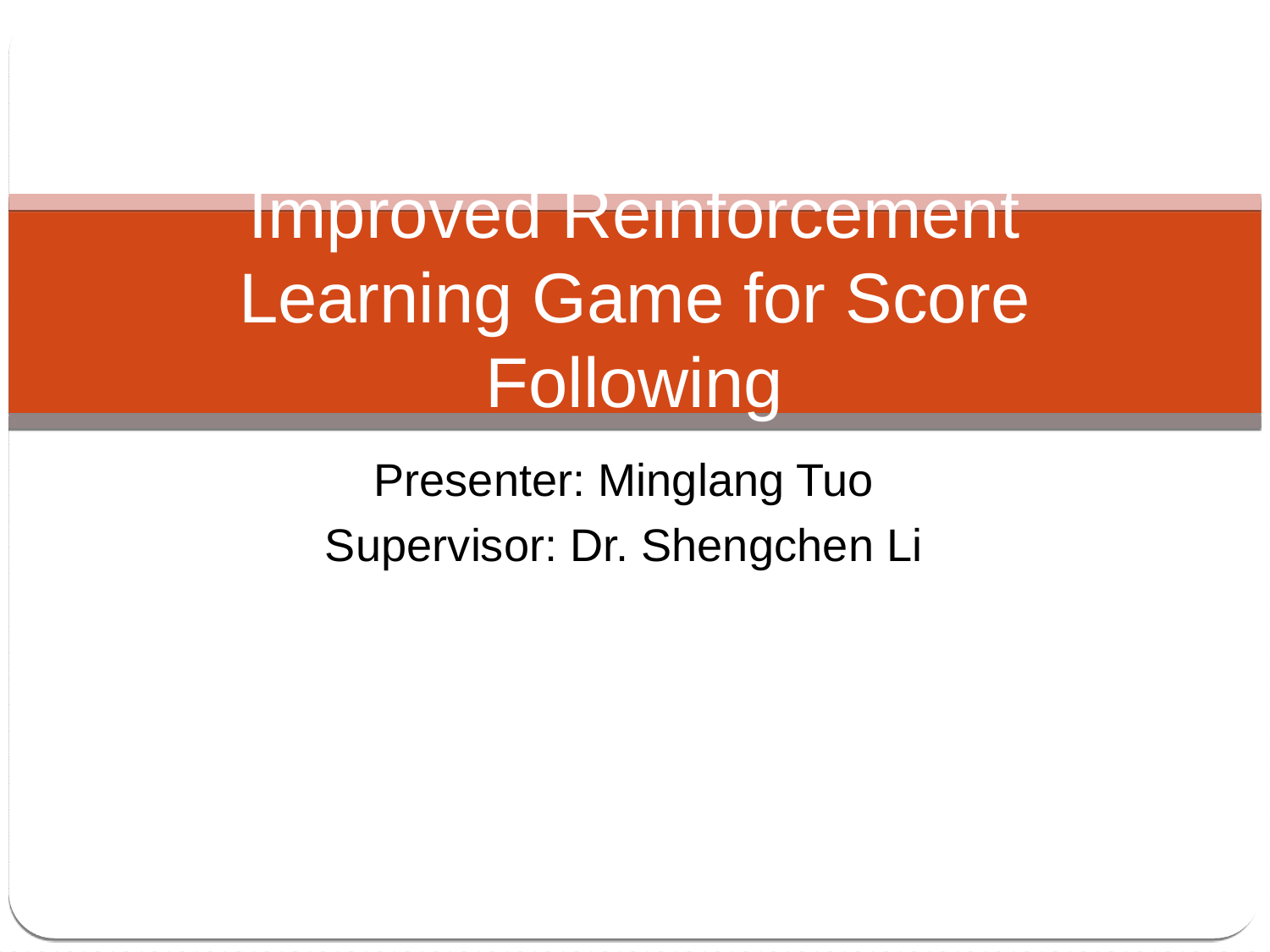

Improved Reinforcement Learning Game for Score Following
Presenter: Minglang Tuo
Supervisor: Dr. Shengchen Li